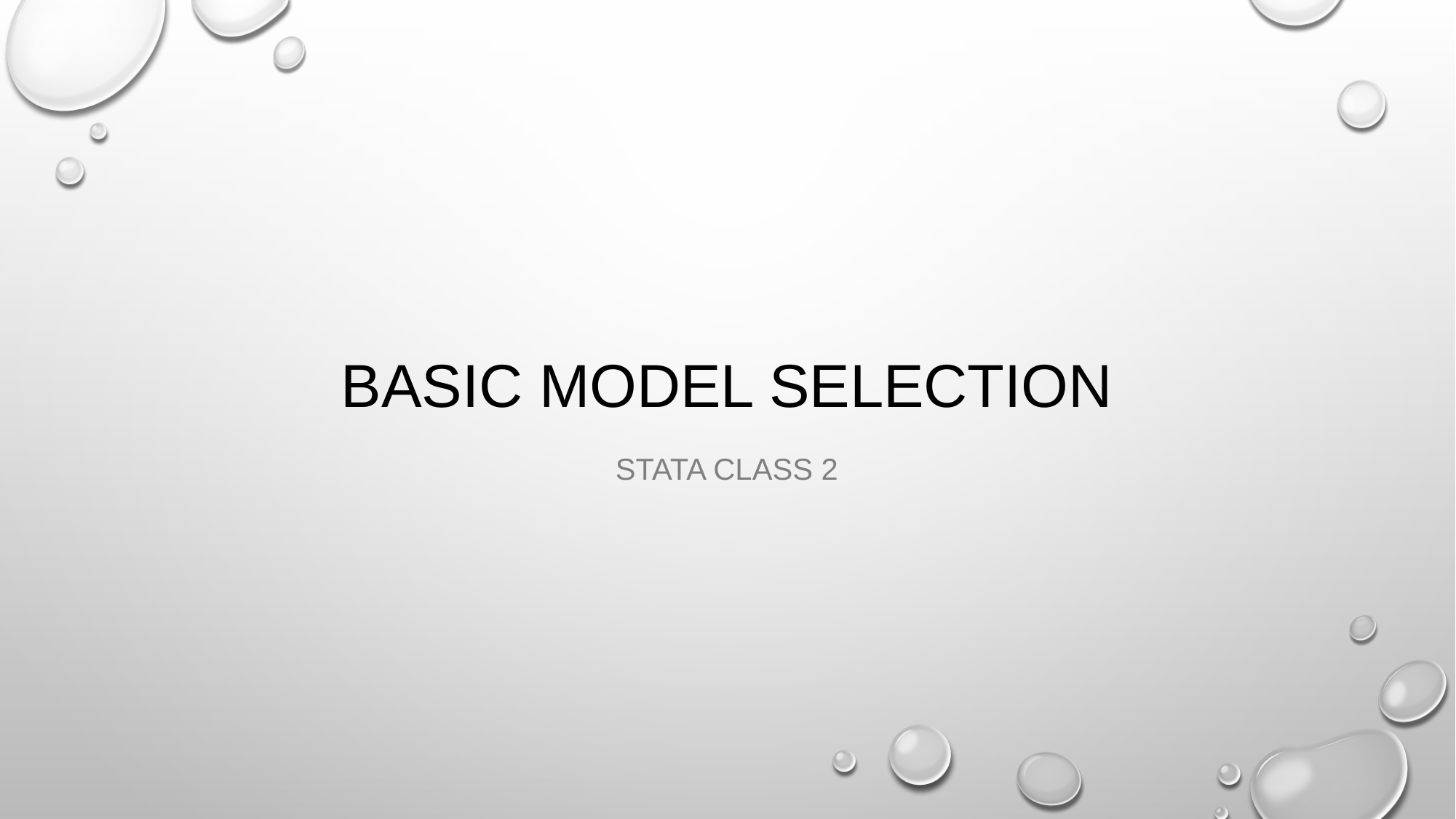

# Basic Model selection
Stata class 2